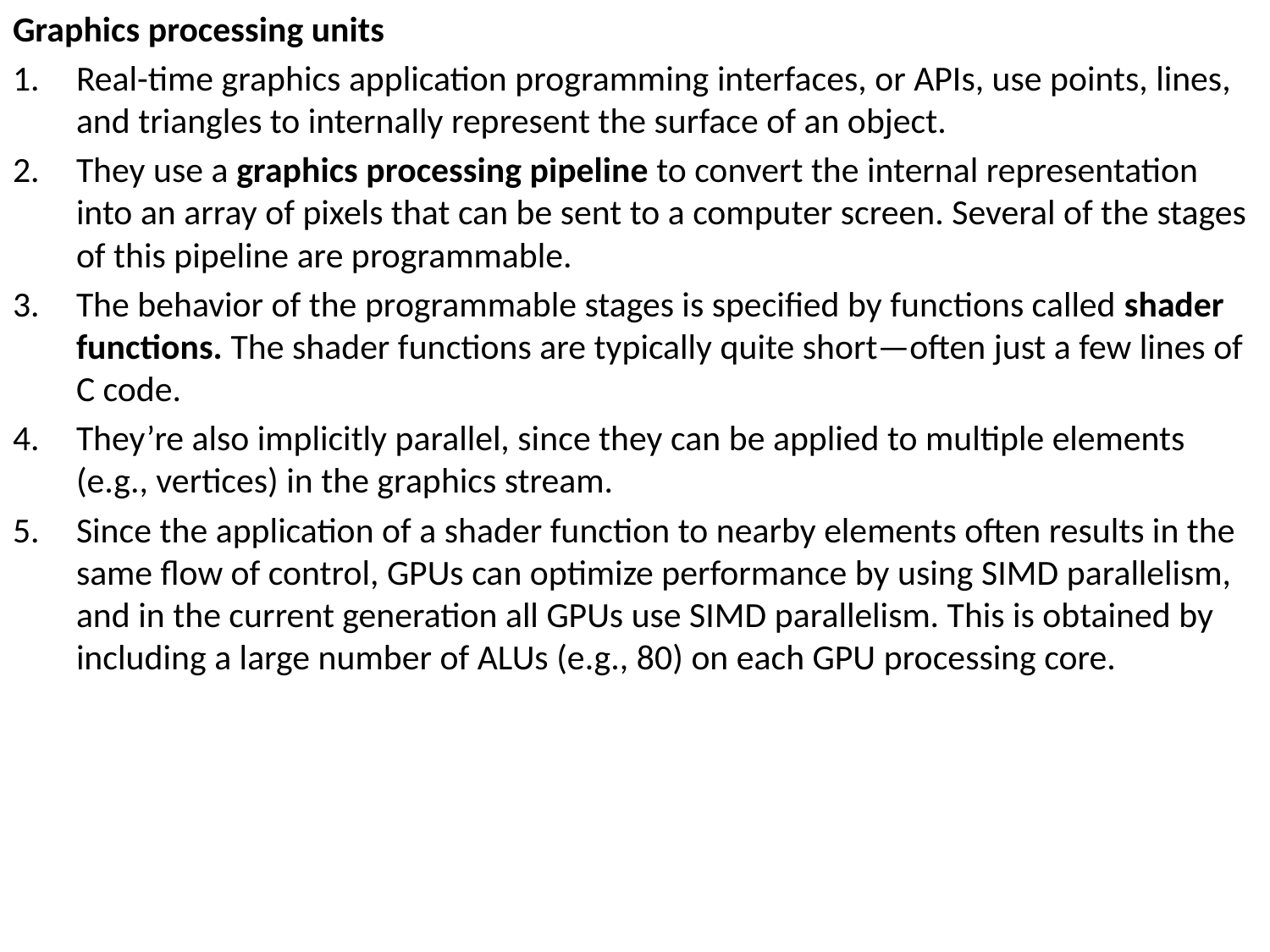

Graphics processing units
Real-time graphics application programming interfaces, or APIs, use points, lines, and triangles to internally represent the surface of an object.
They use a graphics processing pipeline to convert the internal representation into an array of pixels that can be sent to a computer screen. Several of the stages of this pipeline are programmable.
The behavior of the programmable stages is specified by functions called shader functions. The shader functions are typically quite short—often just a few lines of C code.
They’re also implicitly parallel, since they can be applied to multiple elements (e.g., vertices) in the graphics stream.
Since the application of a shader function to nearby elements often results in the same flow of control, GPUs can optimize performance by using SIMD parallelism, and in the current generation all GPUs use SIMD parallelism. This is obtained by including a large number of ALUs (e.g., 80) on each GPU processing core.